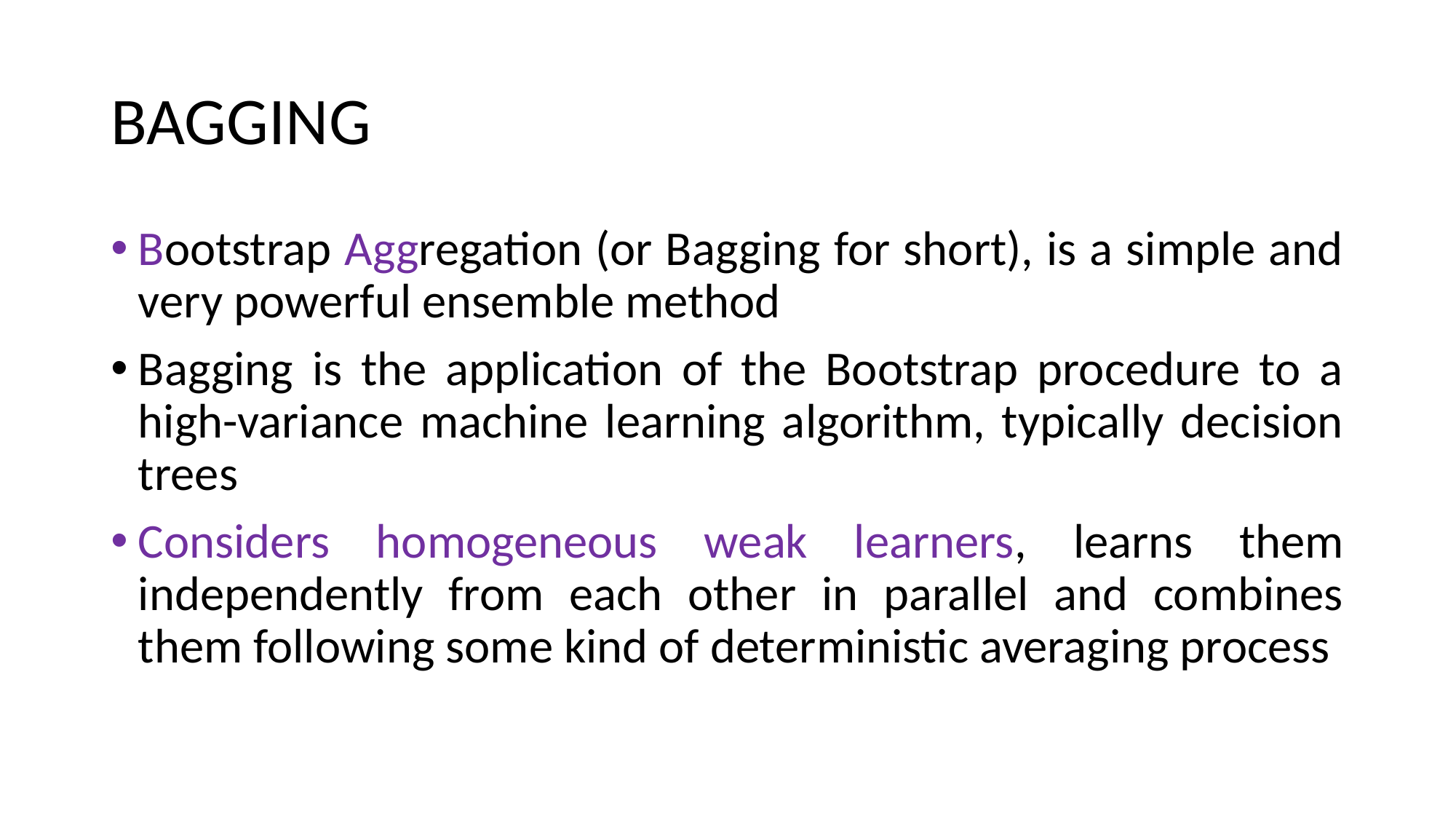

# BAGGING
Bootstrap Aggregation (or Bagging for short), is a simple and very powerful ensemble method
Bagging is the application of the Bootstrap procedure to a high-variance machine learning algorithm, typically decision trees
Considers homogeneous weak learners, learns them independently from each other in parallel and combines them following some kind of deterministic averaging process